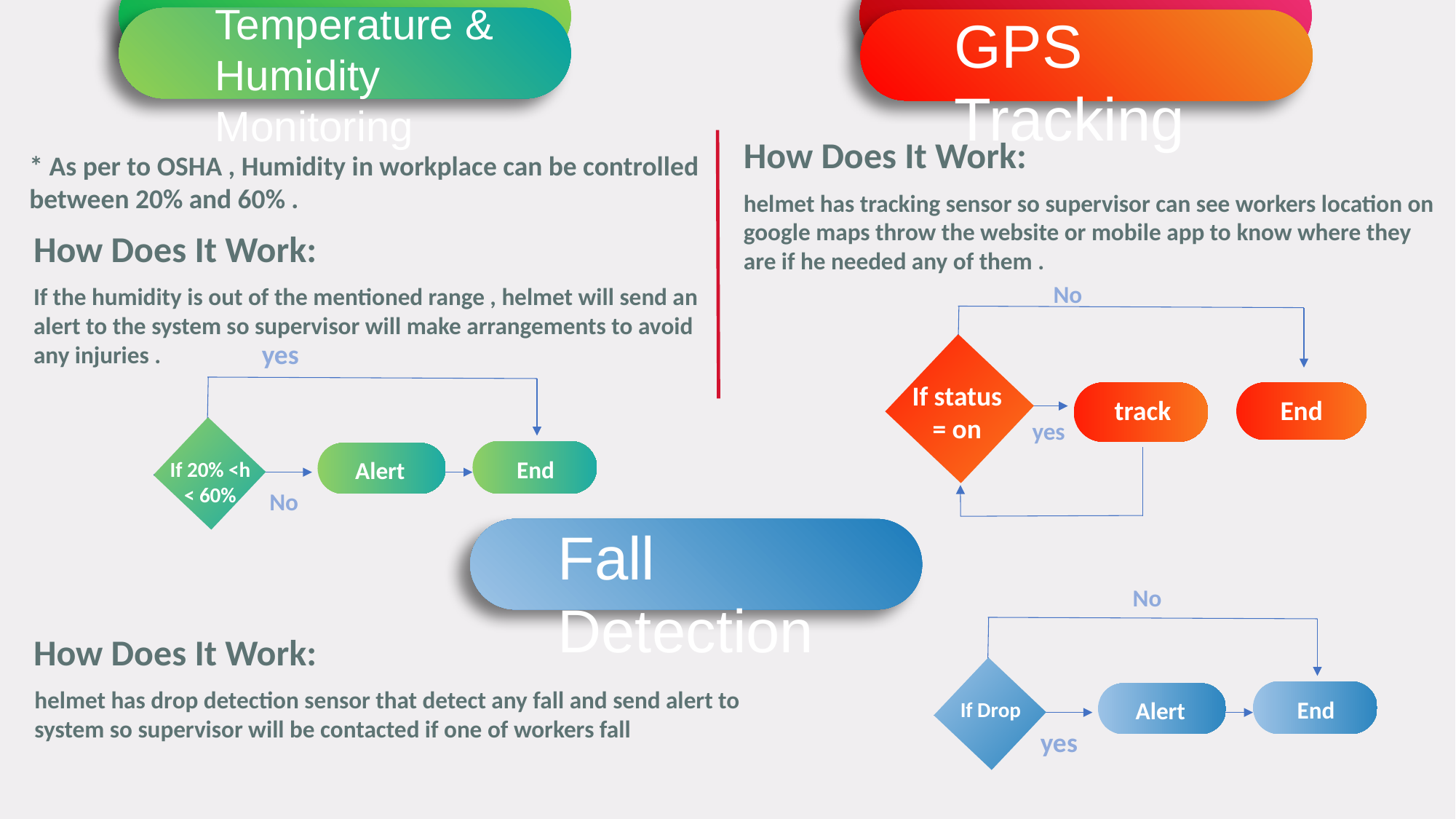

Temperature & Humidity Monitoring
GPS Tracking

How Does It Work:
* As per to OSHA , Humidity in workplace can be controlled between 20% and 60% .
helmet has tracking sensor so supervisor can see workers location on google maps throw the website or mobile app to know where they are if he needed any of them .
How Does It Work:
No

If status = on

track
End
yes
If the humidity is out of the mentioned range , helmet will send an alert to the system so supervisor will make arrangements to avoid any injuries .
yes

End
Alert
If 20% <h < 60%
No
Fall Detection

No

End
Alert
If Drop
yes
How Does It Work:
helmet has drop detection sensor that detect any fall and send alert to system so supervisor will be contacted if one of workers fall